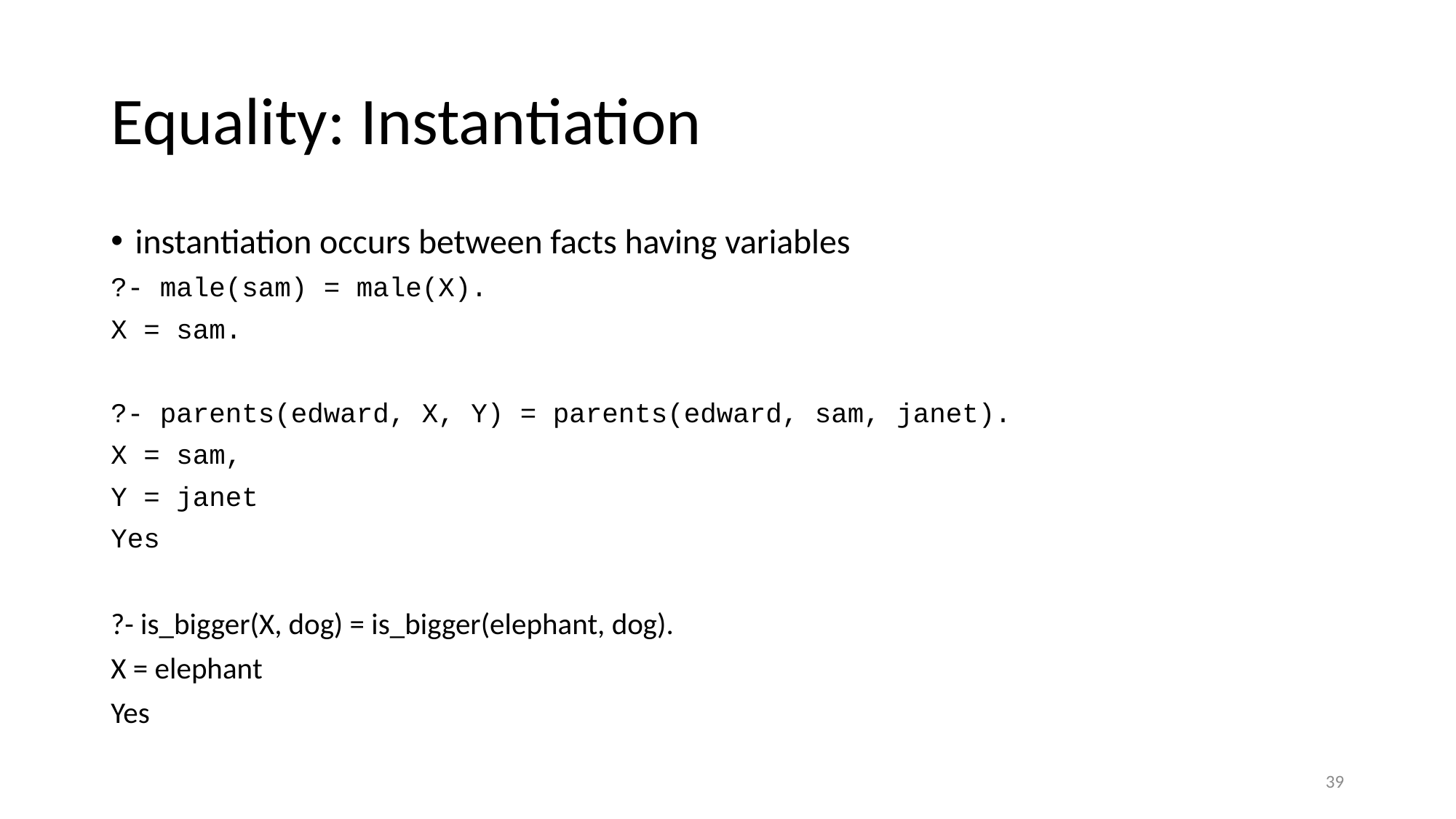

# Equality: Instantiation
instantiation occurs between facts having variables
?- male(sam) = male(X).
X = sam.

?- parents(edward, X, Y) = parents(edward, sam, janet).
X = sam,
Y = janet
Yes

?- is_bigger(X, dog) = is_bigger(elephant, dog).
X = elephant
Yes

39